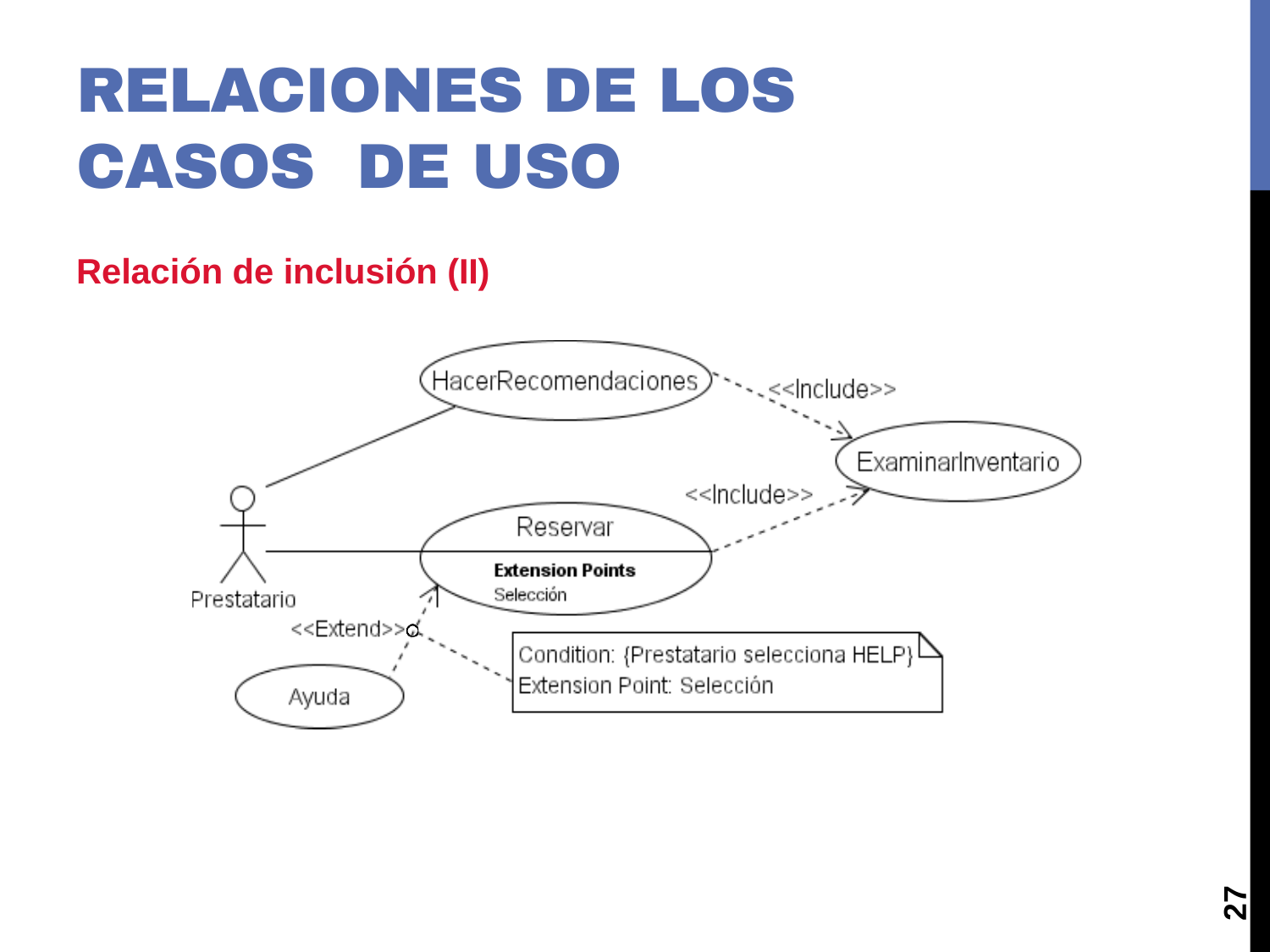

RELACIONES DE LOS CASOS  DE USO
Relación de inclusión (II)

27